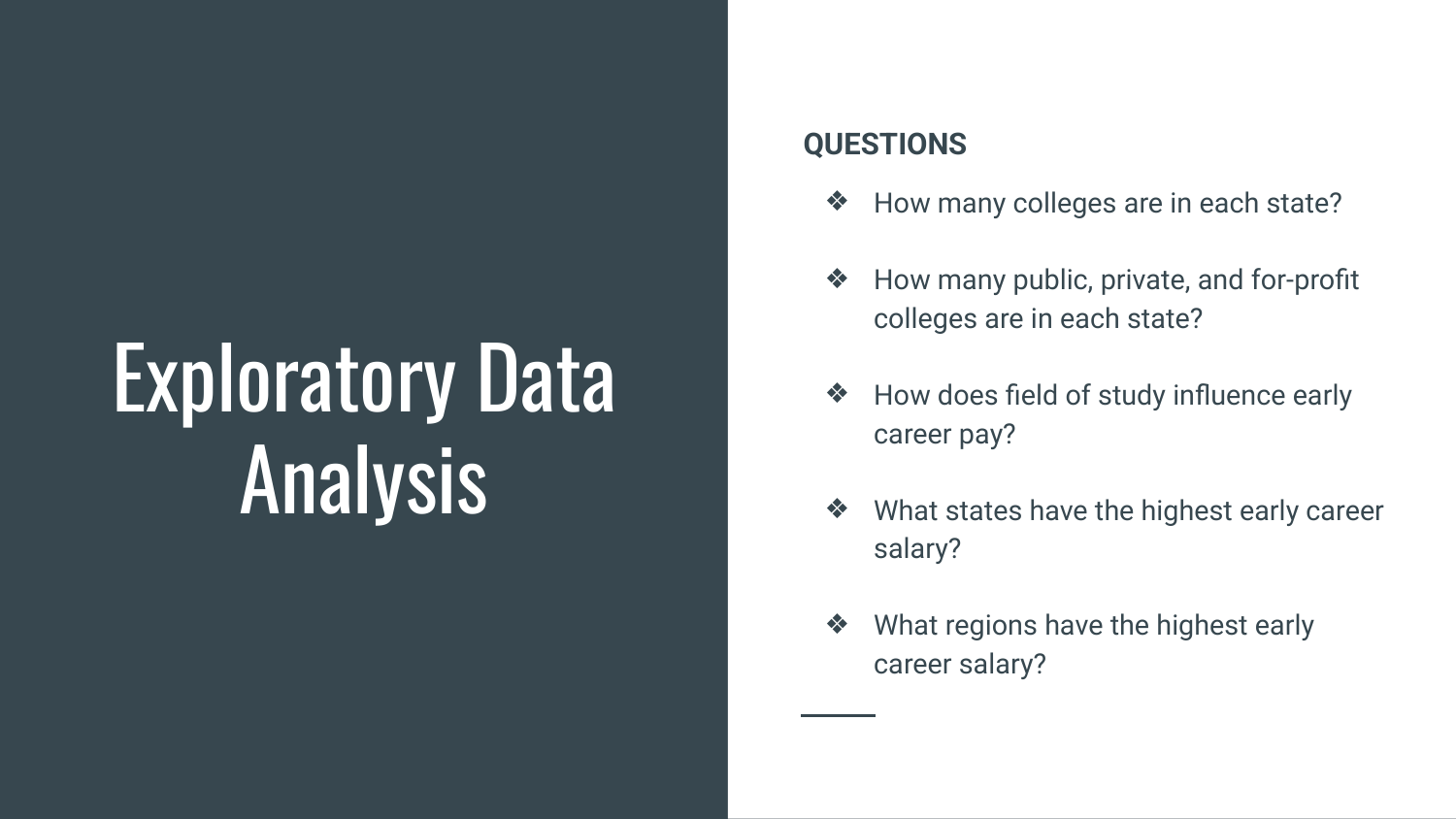

QUESTIONS
How many colleges are in each state?
How many public, private, and for-profit colleges are in each state?
How does field of study influence early career pay?
What states have the highest early career salary?
What regions have the highest early career salary?
# Exploratory Data Analysis